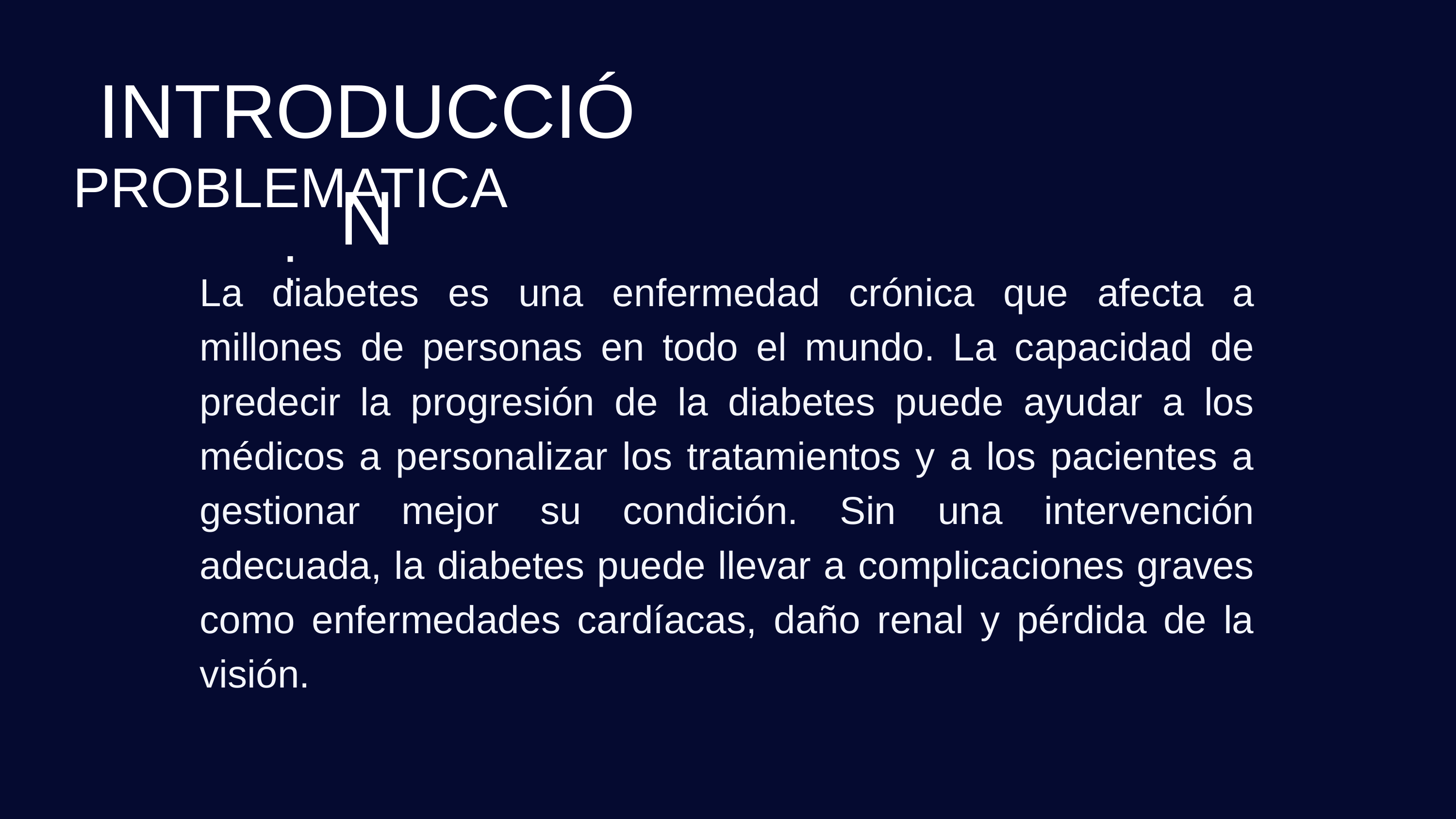

INTRODUCCIÓN
PROBLEMATICA:
La diabetes es una enfermedad crónica que afecta a millones de personas en todo el mundo. La capacidad de predecir la progresión de la diabetes puede ayudar a los médicos a personalizar los tratamientos y a los pacientes a gestionar mejor su condición. Sin una intervención adecuada, la diabetes puede llevar a complicaciones graves como enfermedades cardíacas, daño renal y pérdida de la visión.